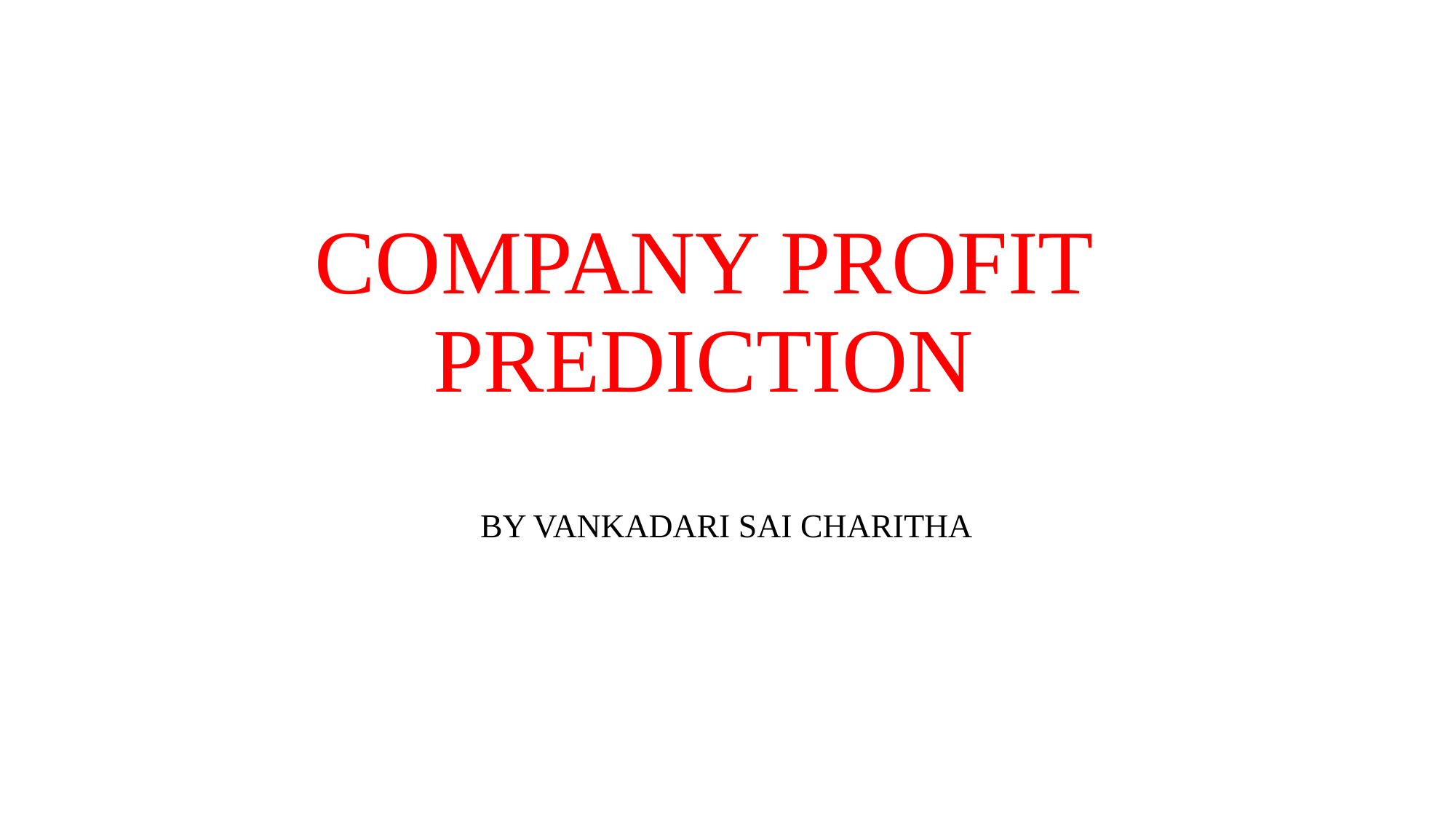

# COMPANY PROFIT PREDICTION
BY VANKADARI SAI CHARITHA